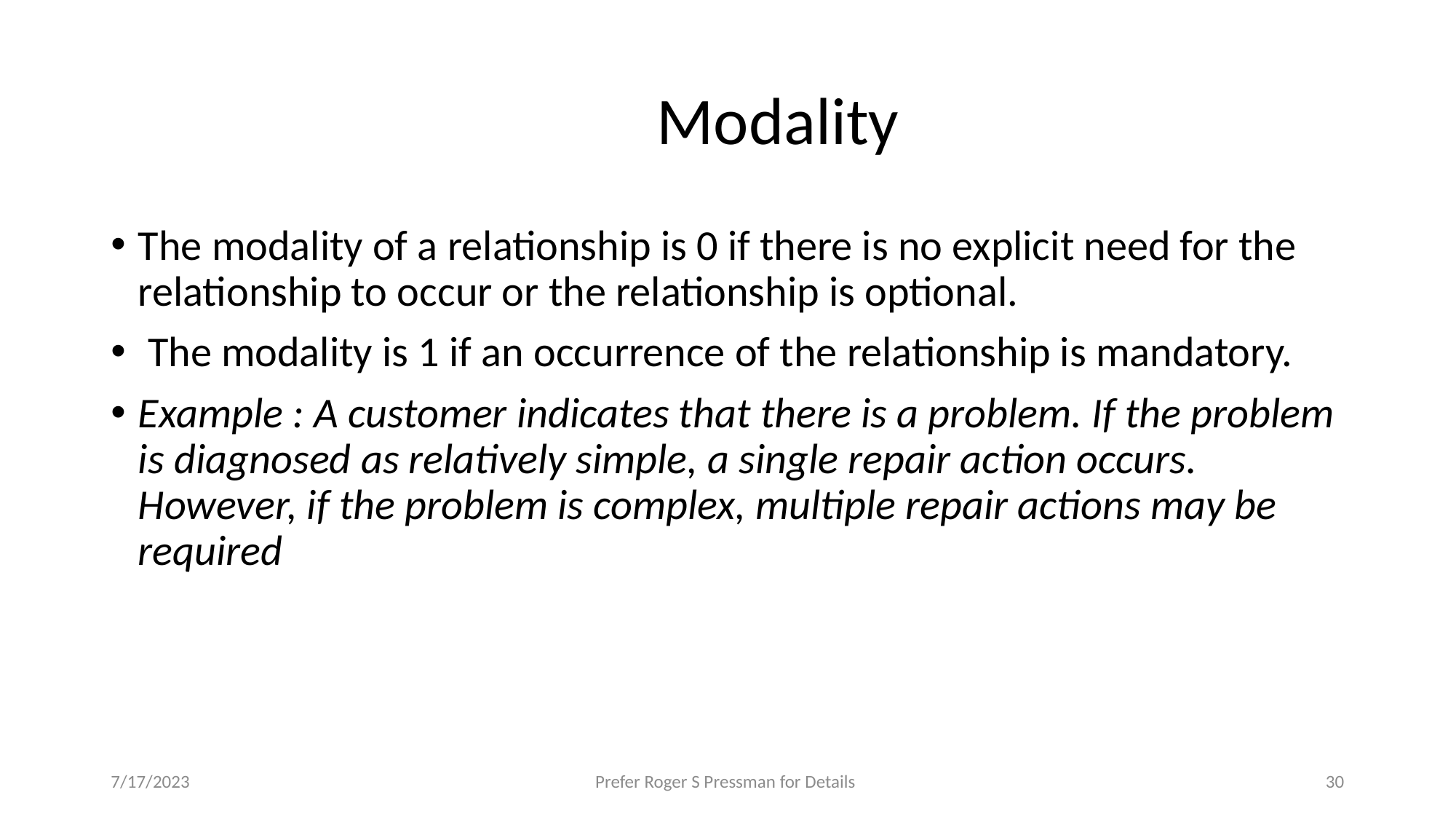

# Modality
The modality of a relationship is 0 if there is no explicit need for the relationship to occur or the relationship is optional.
 The modality is 1 if an occurrence of the relationship is mandatory.
Example : A customer indicates that there is a problem. If the problem is diagnosed as relatively simple, a single repair action occurs. However, if the problem is complex, multiple repair actions may be required
7/17/2023
Prefer Roger S Pressman for Details
30